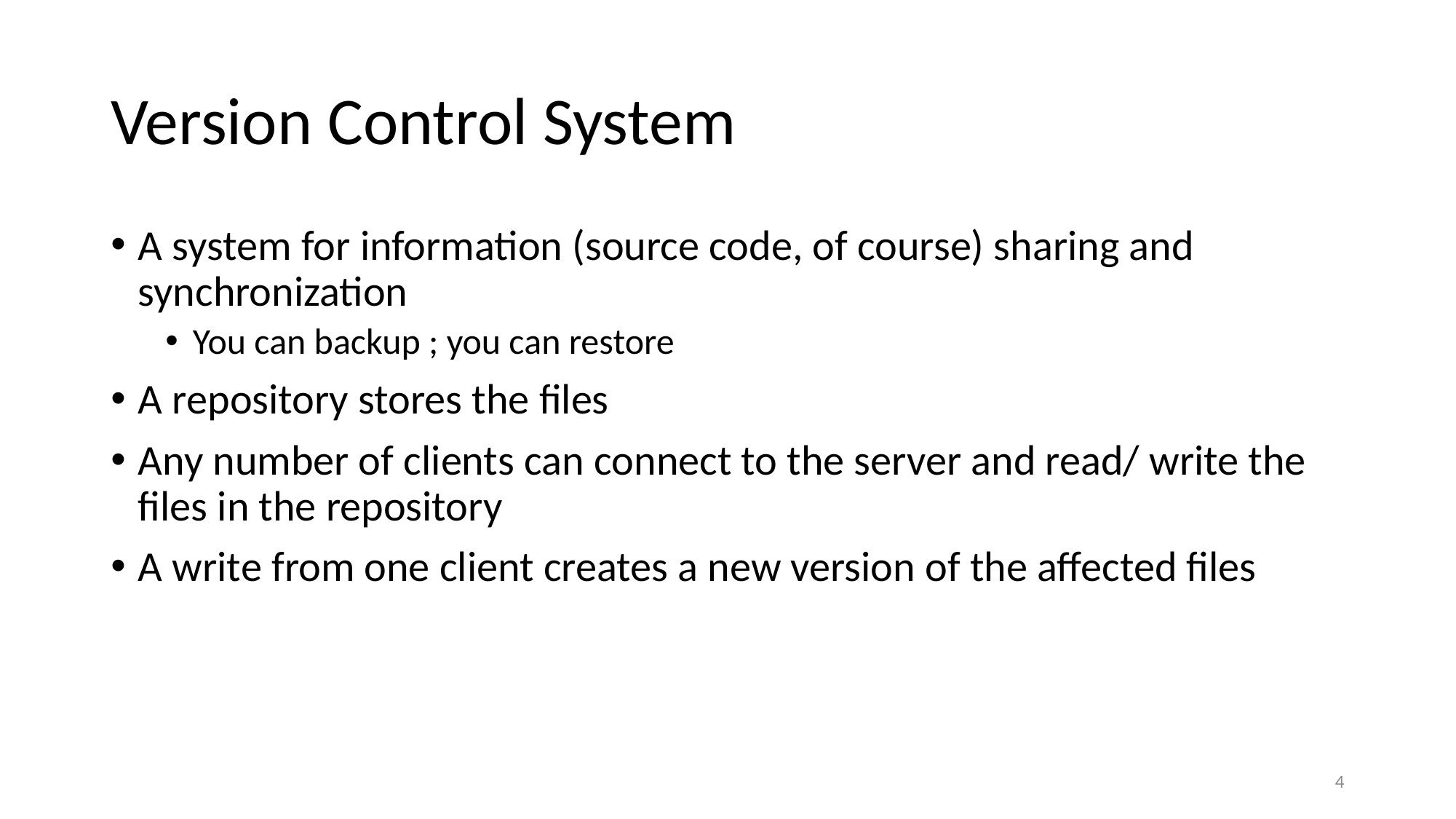

# Version Control System
A system for information (source code, of course) sharing and synchronization
You can backup ; you can restore
A repository stores the files
Any number of clients can connect to the server and read/ write the files in the repository
A write from one client creates a new version of the affected files
4